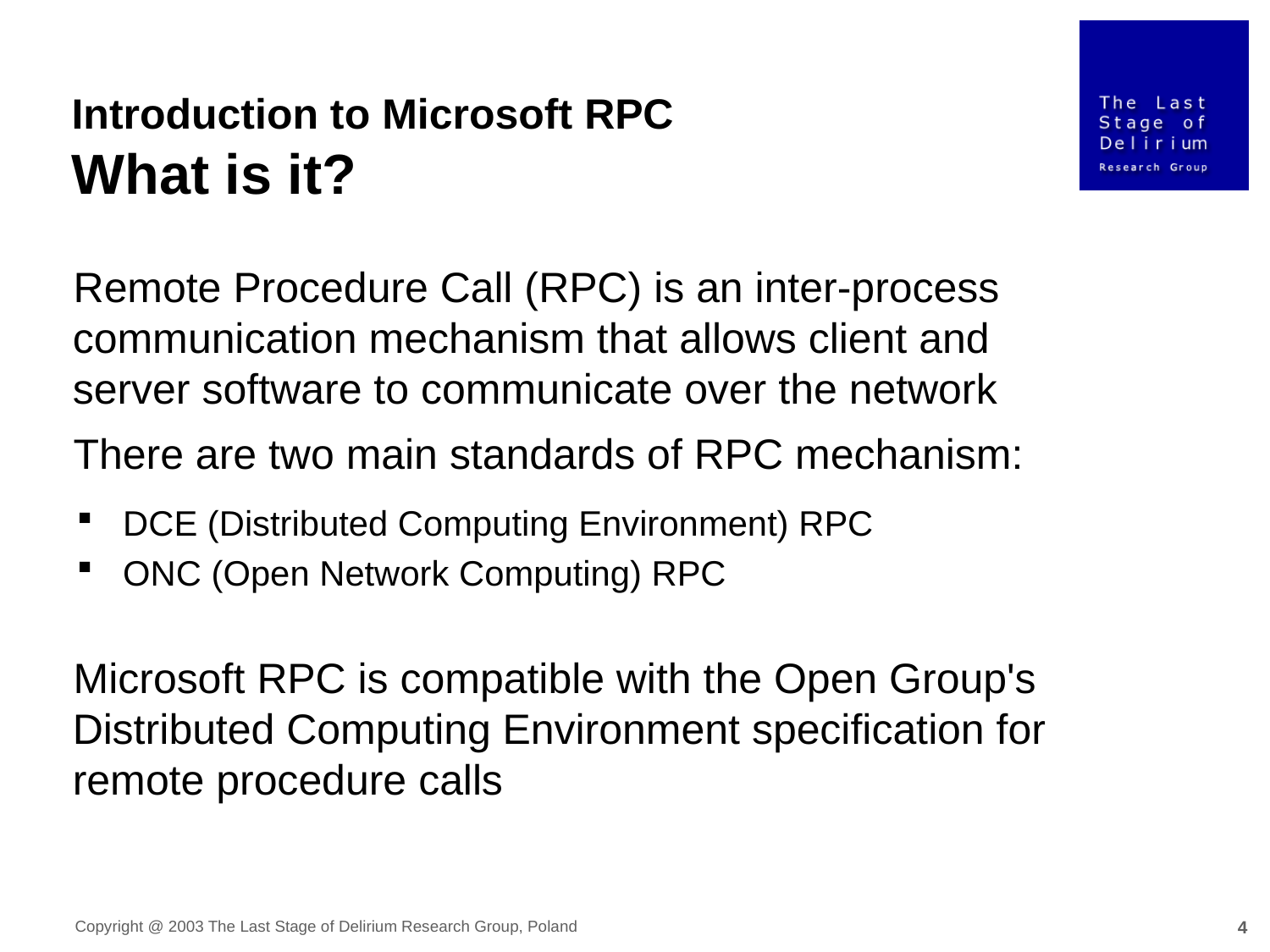

Introduction to Microsoft RPC
What is it?
Remote Procedure Call (RPC) is an inter-process communication mechanism that allows client and server software to communicate over the network
There are two main standards of RPC mechanism:

Microsoft RPC is compatible with the Open Group's Distributed Computing Environment specification for remote procedure calls
DCE (Distributed Computing Environment) RPC
ONC (Open Network Computing) RPC